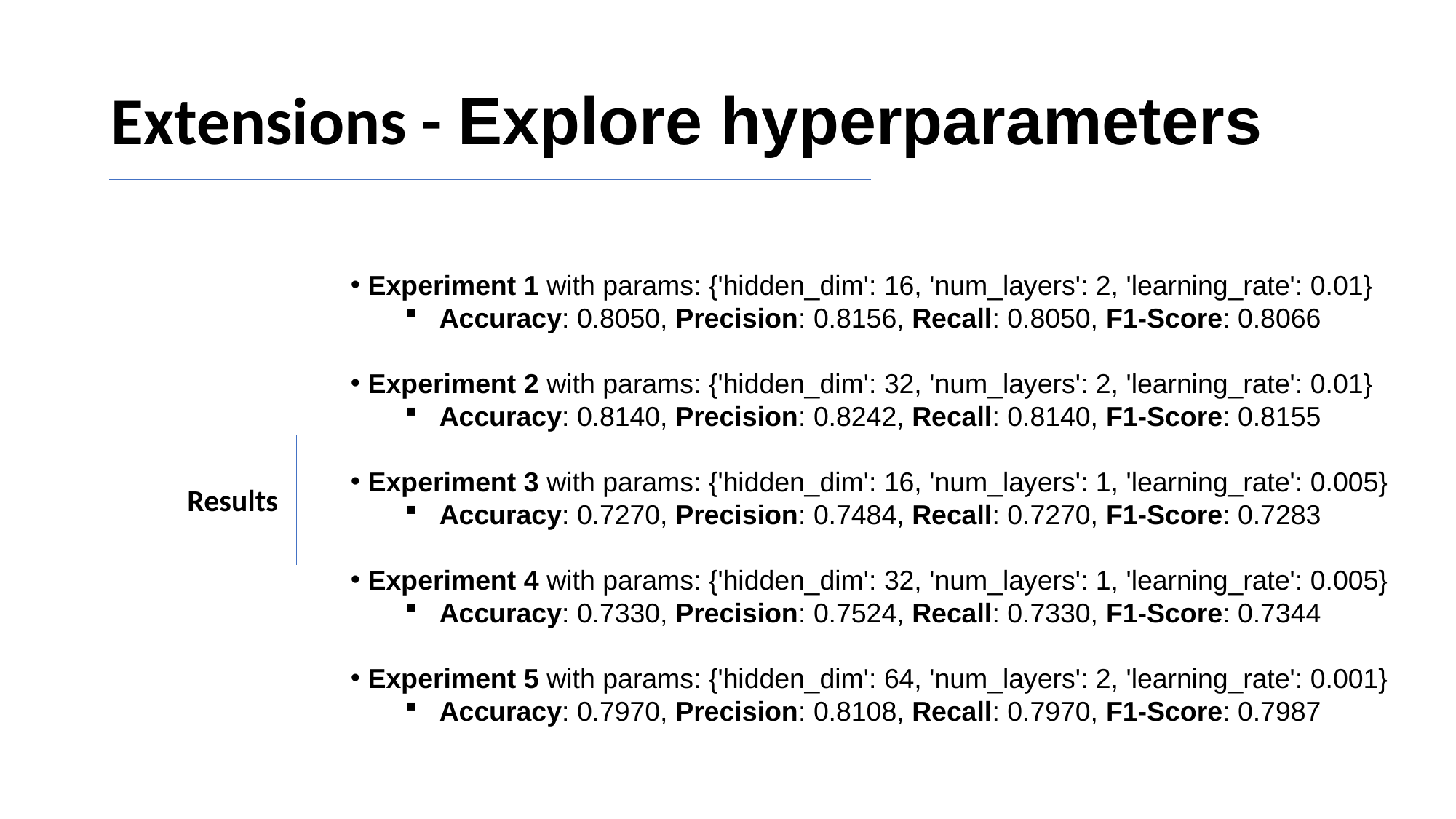

# Extensions - Explore hyperparameters
 Experiment 1 with params: {'hidden_dim': 16, 'num_layers': 2, 'learning_rate': 0.01}
Accuracy: 0.8050, Precision: 0.8156, Recall: 0.8050, F1-Score: 0.8066

 Experiment 2 with params: {'hidden_dim': 32, 'num_layers': 2, 'learning_rate': 0.01}
Accuracy: 0.8140, Precision: 0.8242, Recall: 0.8140, F1-Score: 0.8155

 Experiment 3 with params: {'hidden_dim': 16, 'num_layers': 1, 'learning_rate': 0.005}
Accuracy: 0.7270, Precision: 0.7484, Recall: 0.7270, F1-Score: 0.7283

 Experiment 4 with params: {'hidden_dim': 32, 'num_layers': 1, 'learning_rate': 0.005}
Accuracy: 0.7330, Precision: 0.7524, Recall: 0.7330, F1-Score: 0.7344

 Experiment 5 with params: {'hidden_dim': 64, 'num_layers': 2, 'learning_rate': 0.001}
Accuracy: 0.7970, Precision: 0.8108, Recall: 0.7970, F1-Score: 0.7987
Results
Habib Heidari (Ryan Heida)
401651114